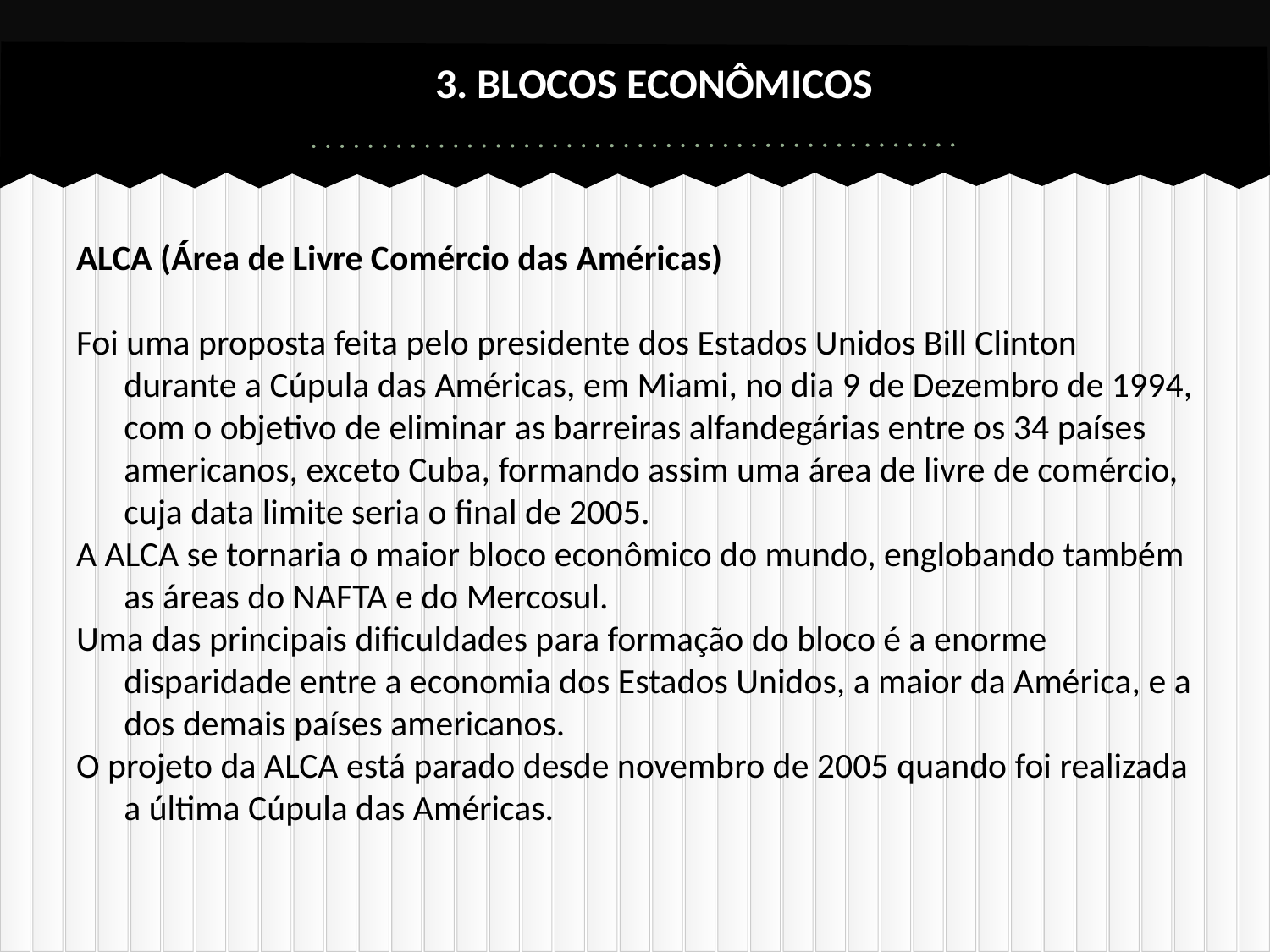

# 3. BLOCOS ECONÔMICOS
ALCA (Área de Livre Comércio das Américas)

Foi uma proposta feita pelo presidente dos Estados Unidos Bill Clinton durante a Cúpula das Américas, em Miami, no dia 9 de Dezembro de 1994, com o objetivo de eliminar as barreiras alfandegárias entre os 34 países americanos, exceto Cuba, formando assim uma área de livre de comércio, cuja data limite seria o final de 2005.
A ALCA se tornaria o maior bloco econômico do mundo, englobando também as áreas do NAFTA e do Mercosul.
Uma das principais dificuldades para formação do bloco é a enorme disparidade entre a economia dos Estados Unidos, a maior da América, e a dos demais países americanos.
O projeto da ALCA está parado desde novembro de 2005 quando foi realizada a última Cúpula das Américas.